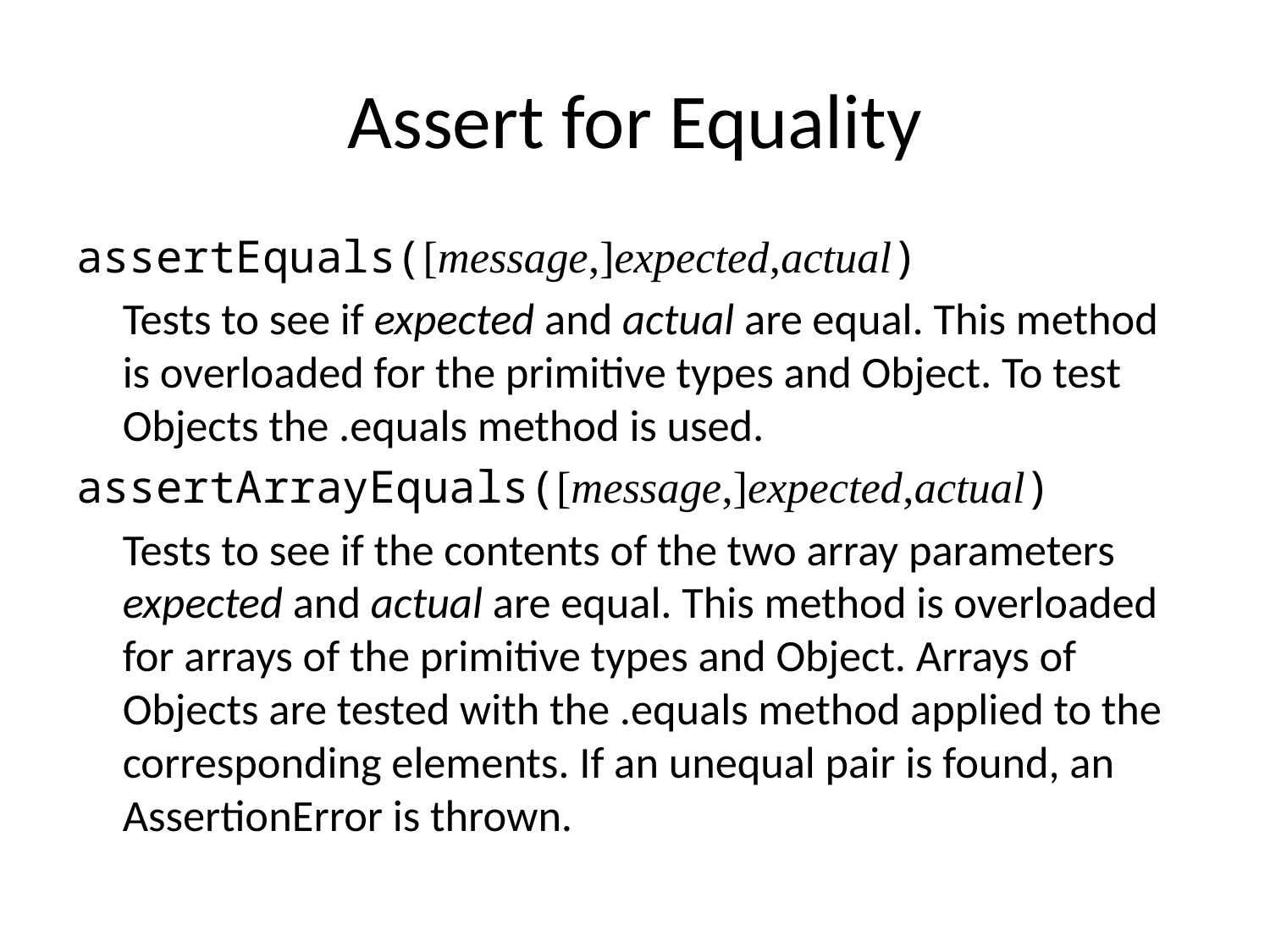

# Assert for Equality
assertEquals([message,]expected,actual)
	Tests to see if expected and actual are equal. This method is overloaded for the primitive types and Object. To test Objects the .equals method is used.
assertArrayEquals([message,]expected,actual)
	Tests to see if the contents of the two array parameters expected and actual are equal. This method is overloaded for arrays of the primitive types and Object. Arrays of Objects are tested with the .equals method applied to the corresponding elements. If an unequal pair is found, an AssertionError is thrown.